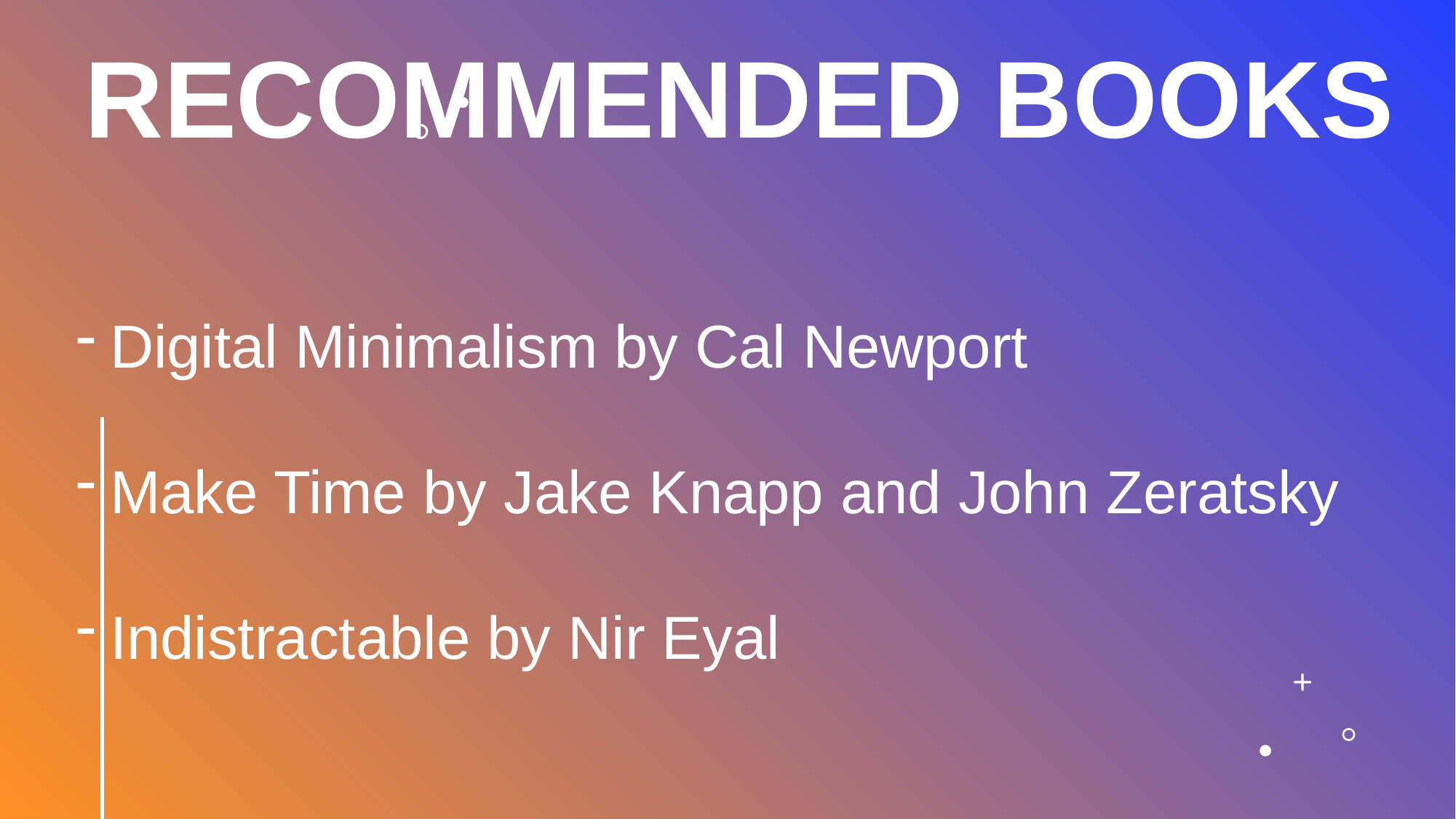

# Recommended Books

Digital Minimalism by Cal Newport
Make Time by Jake Knapp and John Zeratsky
Indistractable by Nir Eyal